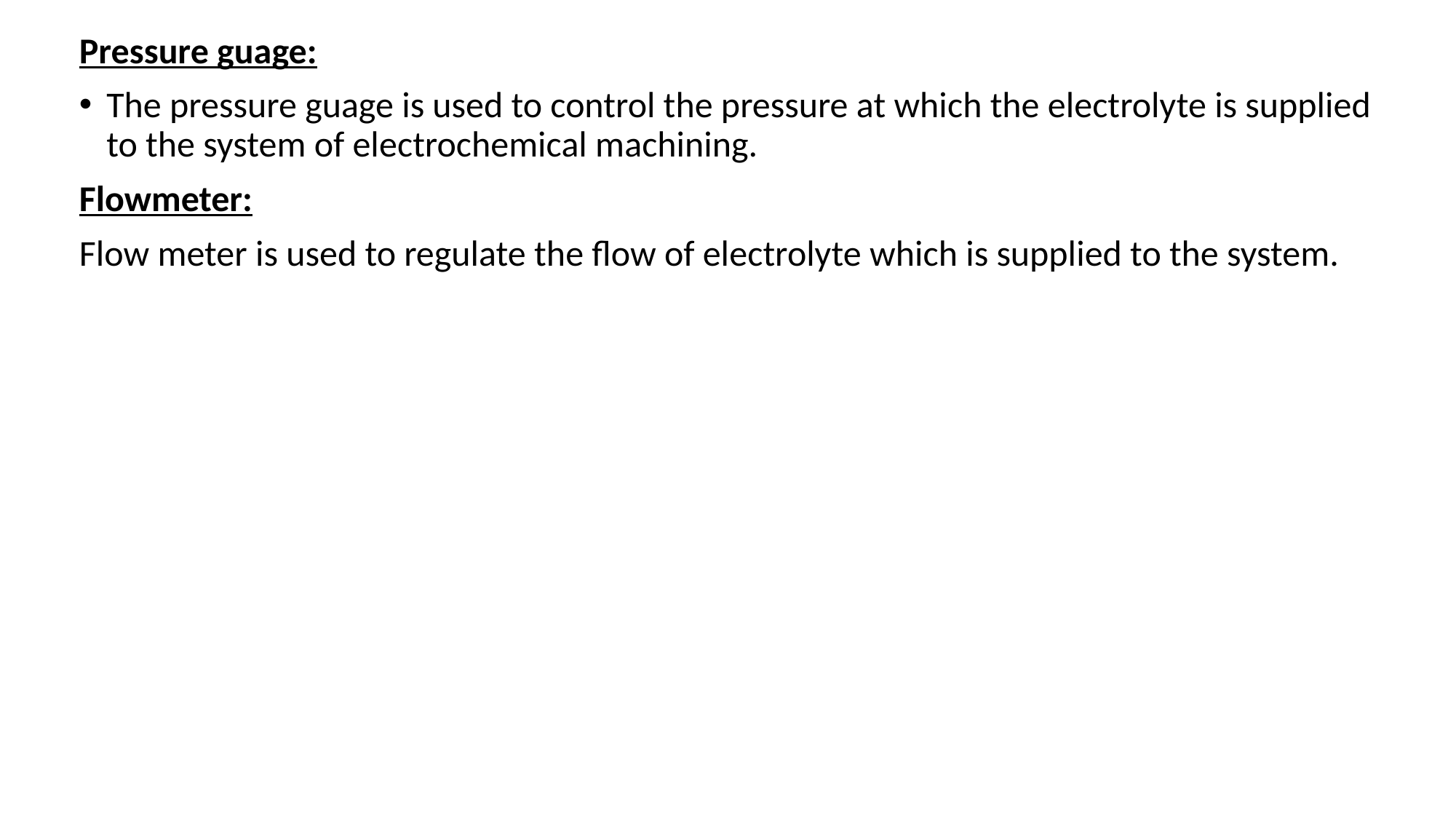

Pressure guage:
The pressure guage is used to control the pressure at which the electrolyte is supplied to the system of electrochemical machining.
Flowmeter:
Flow meter is used to regulate the flow of electrolyte which is supplied to the system.